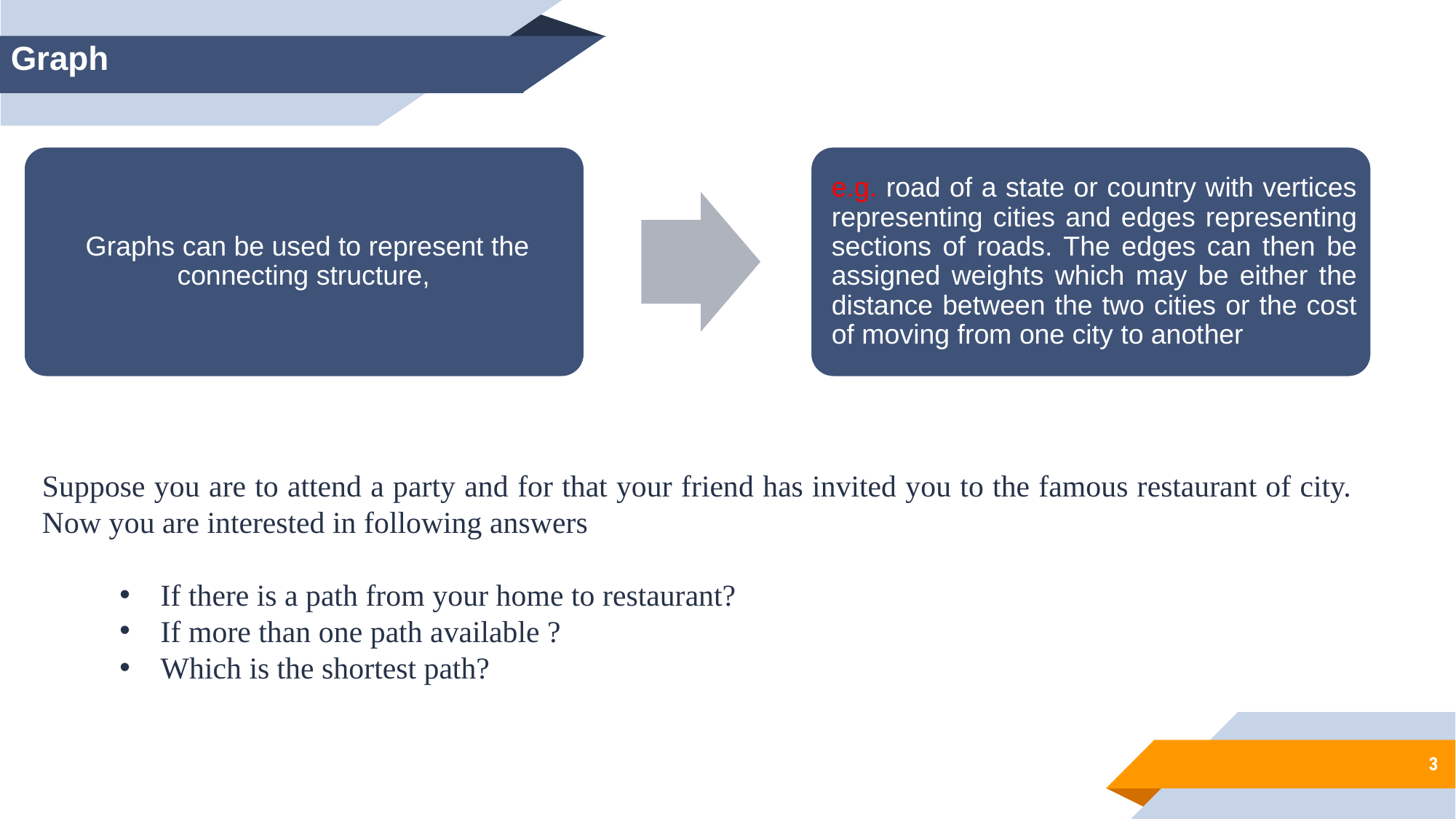

Graph
Graphs can be used to represent the connecting structure,

e.g. road of a state or country with vertices representing cities and edges representing sections of roads. The edges can then be assigned weights which may be either the distance between the two cities or the cost of moving from one city to another
Suppose you are to attend a party and for that your friend has invited you to the famous restaurant of city. Now you are interested in following answers
If there is a path from your home to restaurant?
If more than one path available ?
Which is the shortest path?
3